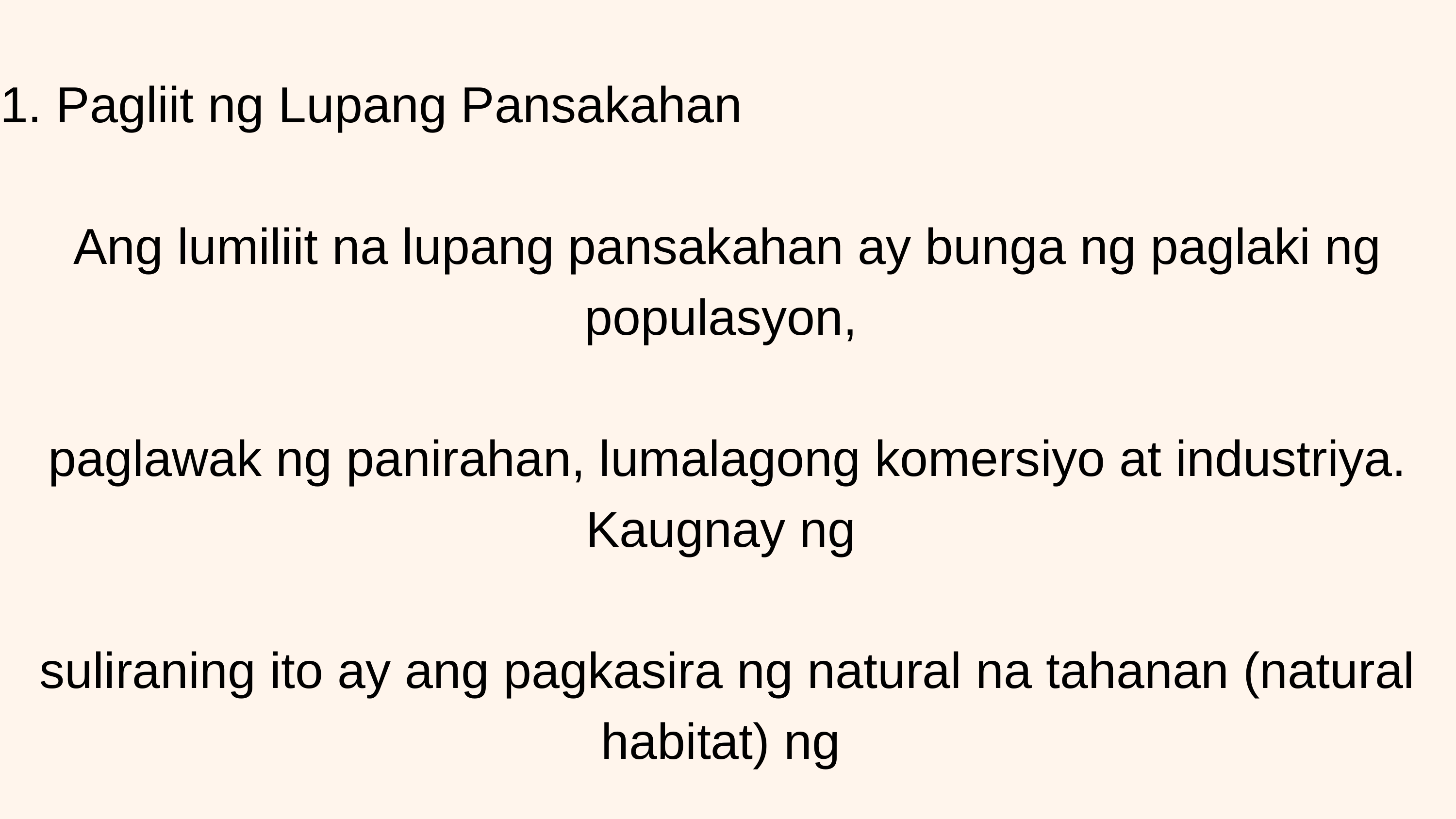

1. Pagliit ng Lupang Pansakahan
Ang lumiliit na lupang pansakahan ay bunga ng paglaki ng populasyon,
paglawak ng panirahan, lumalagong komersiyo at industriya. Kaugnay ng
suliraning ito ay ang pagkasira ng natural na tahanan (natural habitat) ng
mga hayop at halaman dahil sa land conversion pagpapalit ng mga
kagubatan at kabundukan upang maging pansakahan